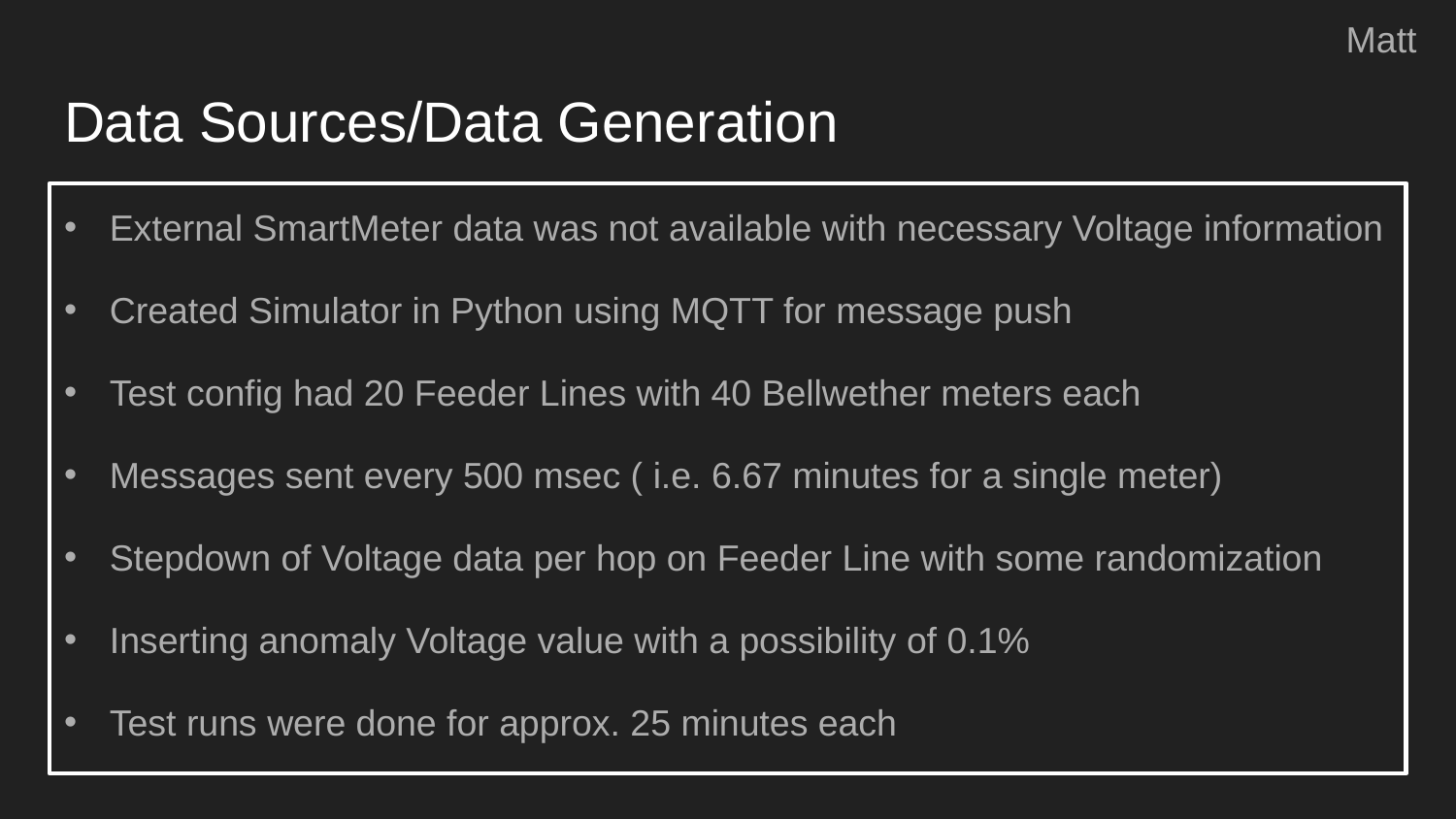

Matt
# Data Sources/Data Generation
External SmartMeter data was not available with necessary Voltage information
Created Simulator in Python using MQTT for message push
Test config had 20 Feeder Lines with 40 Bellwether meters each
Messages sent every 500 msec ( i.e. 6.67 minutes for a single meter)
Stepdown of Voltage data per hop on Feeder Line with some randomization
Inserting anomaly Voltage value with a possibility of 0.1%
Test runs were done for approx. 25 minutes each